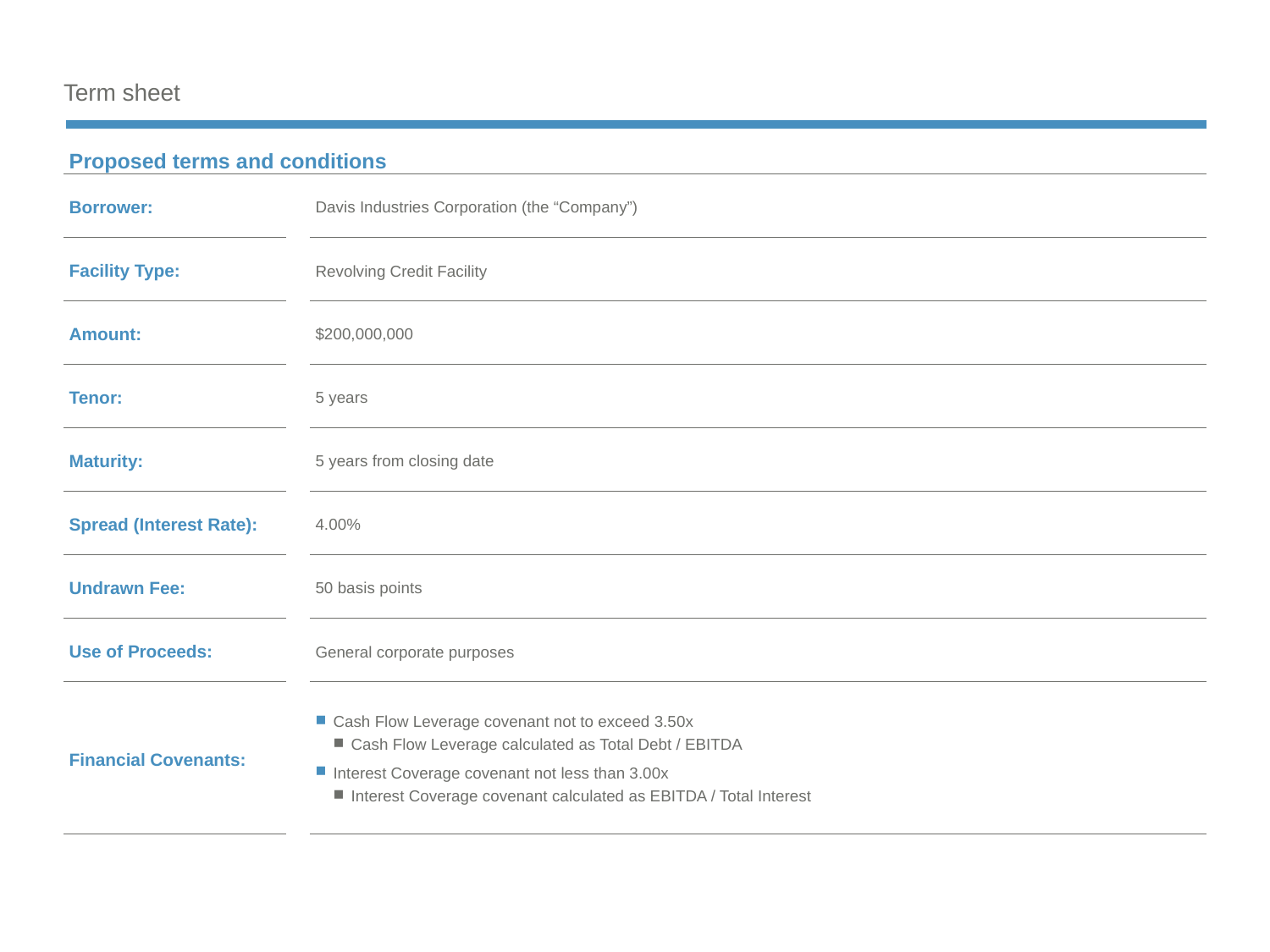

# Term sheet
| Proposed terms and conditions |  |  |
| --- | --- | --- |
| Borrower: |  | Davis Industries Corporation (the “Company”) |
| Facility Type: |  | Revolving Credit Facility |
| Amount: |  | $200,000,000 |
| Tenor: |  | 5 years |
| Maturity: |  | 5 years from closing date |
| Spread (Interest Rate): |  | 4.00% |
| Undrawn Fee: |  | 50 basis points |
| Use of Proceeds: |  | General corporate purposes |
| Financial Covenants: |  | Cash Flow Leverage covenant not to exceed 3.50x Cash Flow Leverage calculated as Total Debt / EBITDA Interest Coverage covenant not less than 3.00x Interest Coverage covenant calculated as EBITDA / Total Interest |